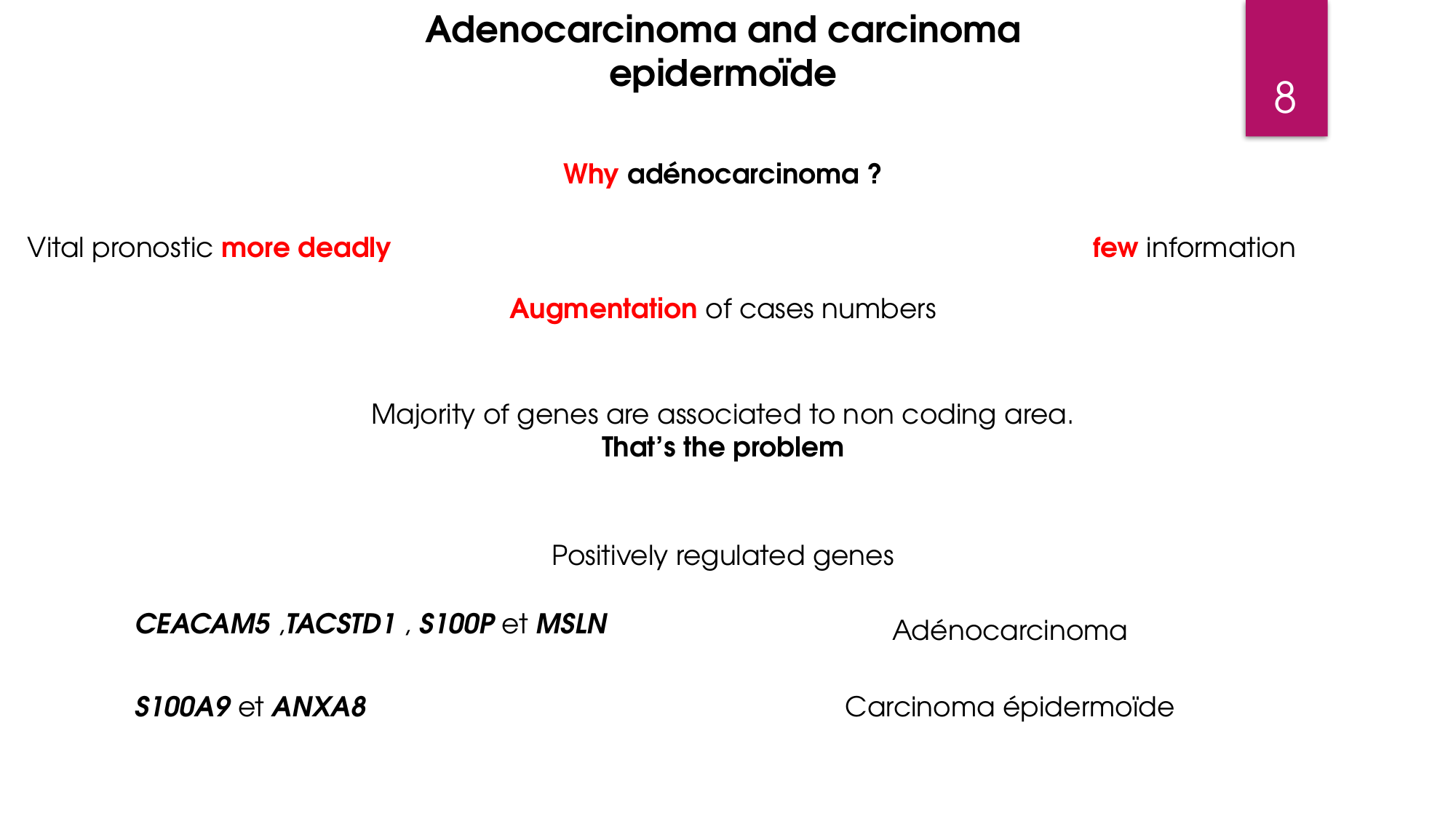

Adenocarcinoma and carcinoma epidermoïde
8
Why adénocarcinoma ?
Vital pronostic more deadly
few information
Augmentation of cases numbers
Majority of genes are associated to non coding area. That’s the problem
Positively regulated genes
CEACAM5 ,TACSTD1 , S100P et MSLN
Adénocarcinoma
S100A9 et ANXA8
Carcinoma épidermoïde